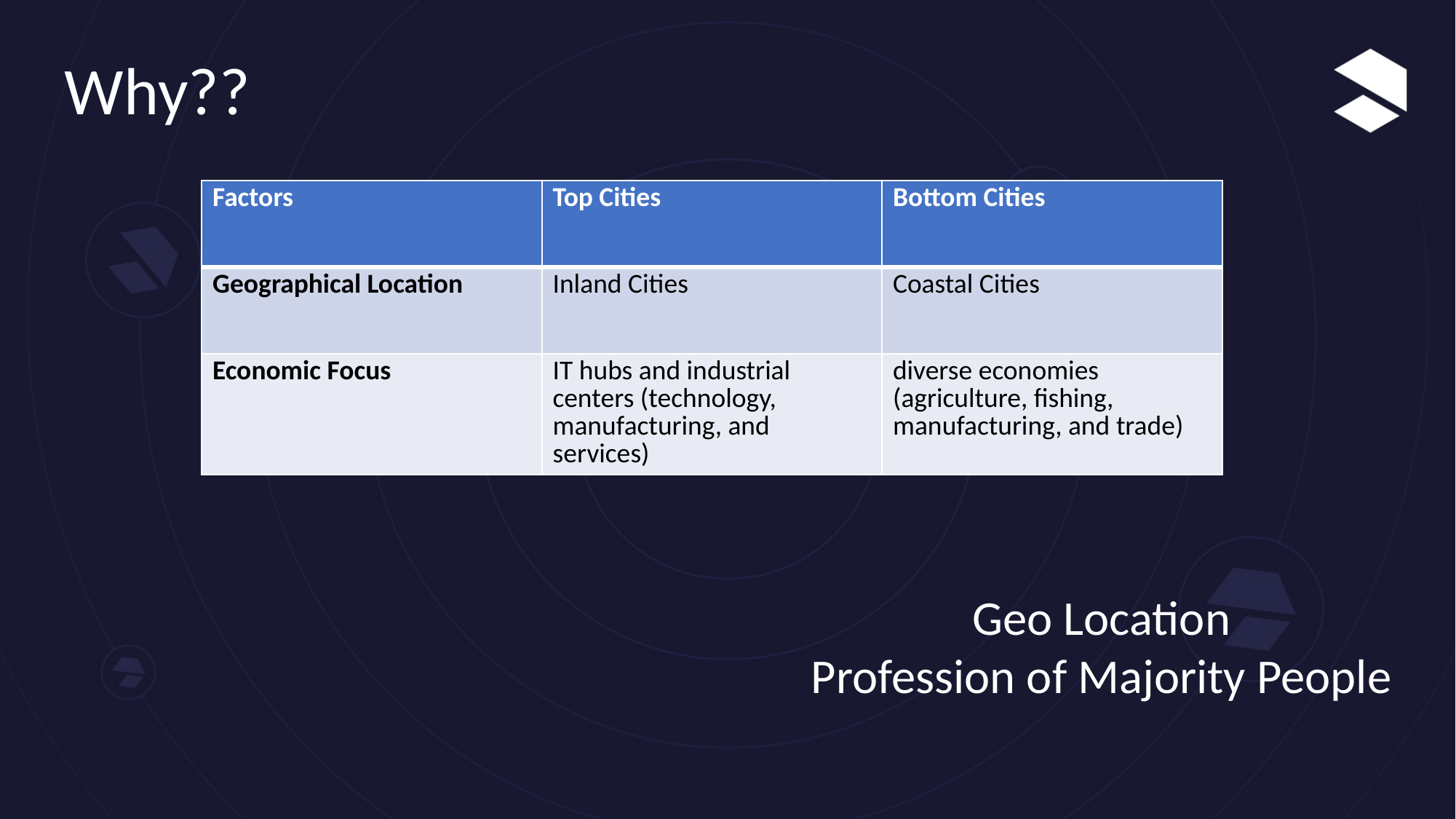

# Why??
| Factors | Top Cities | Bottom Cities |
| --- | --- | --- |
| Geographical Location | Inland Cities | Coastal Cities |
| Economic Focus | IT hubs and industrial centers (technology, manufacturing, and services) | diverse economies (agriculture, fishing, manufacturing, and trade) |
Geo Location
Profession of Majority People